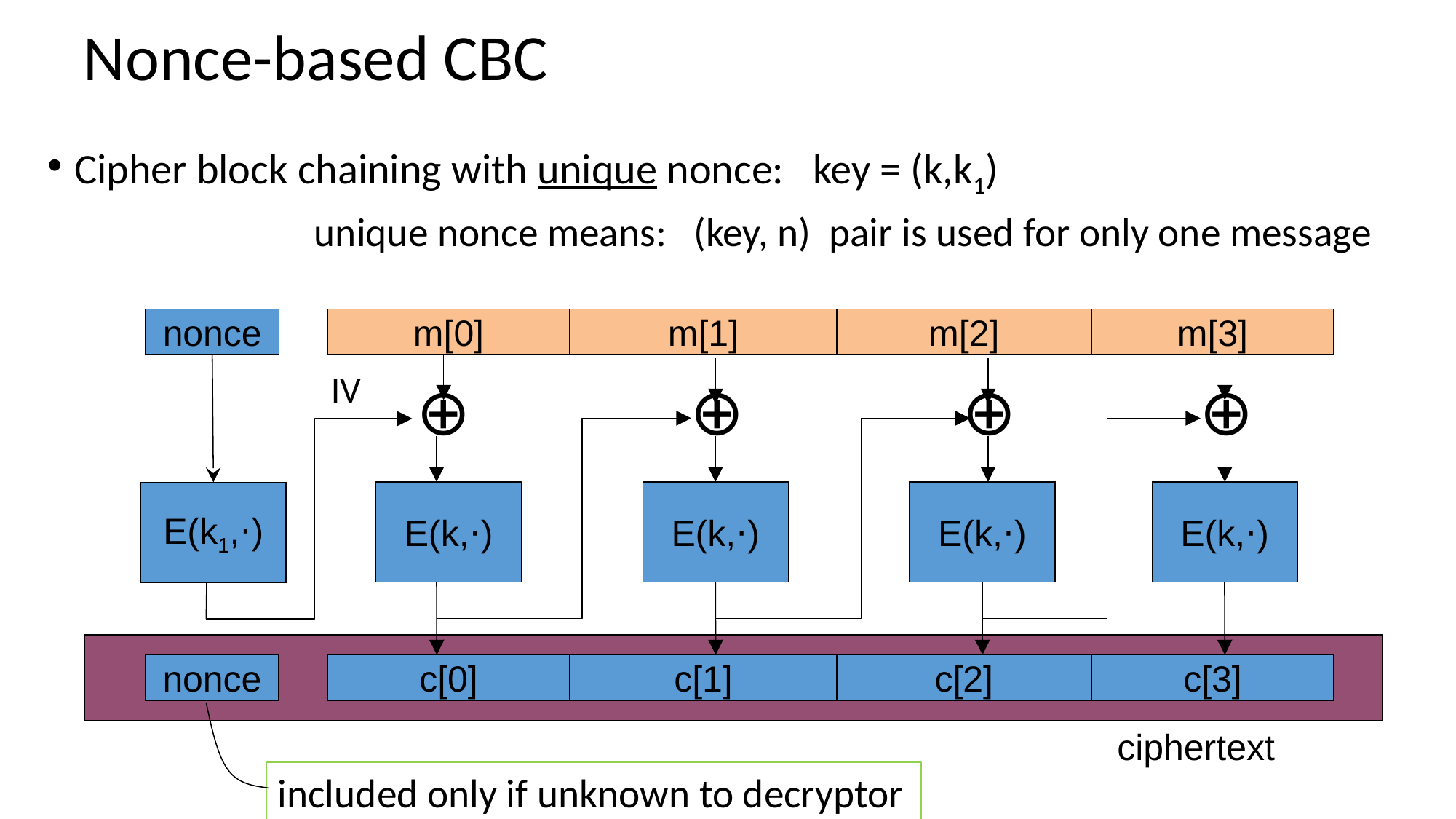

# Nonce-based CBC
Cipher block chaining with unique nonce:   key = (k,k1)
unique nonce means:   (key, n)  pair is used for only one message
nonce
m[0]
m[1]
m[2]
m[3]
IV

E(k1,⋅)
⊕
⊕
⊕
⊕

E(k,⋅)
E(k,⋅)
E(k,⋅)
E(k,⋅)

nonce
c[0]
c[1]
c[2]
c[3]

included only if unknown to decryptor
ciphertext